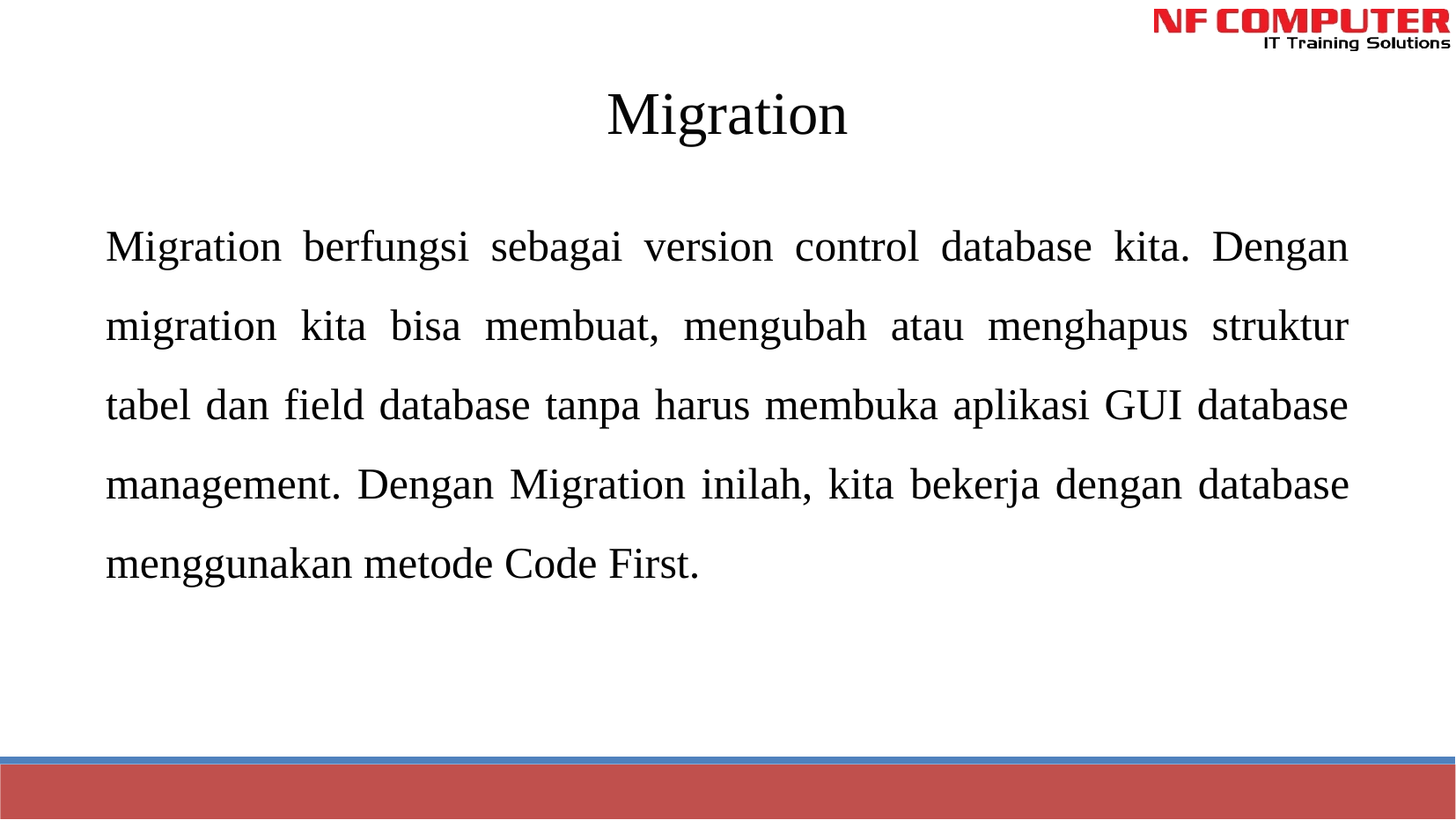

Migration
Migration berfungsi sebagai version control database kita. Dengan migration kita bisa membuat, mengubah atau menghapus struktur tabel dan field database tanpa harus membuka aplikasi GUI database management. Dengan Migration inilah, kita bekerja dengan database menggunakan metode Code First.